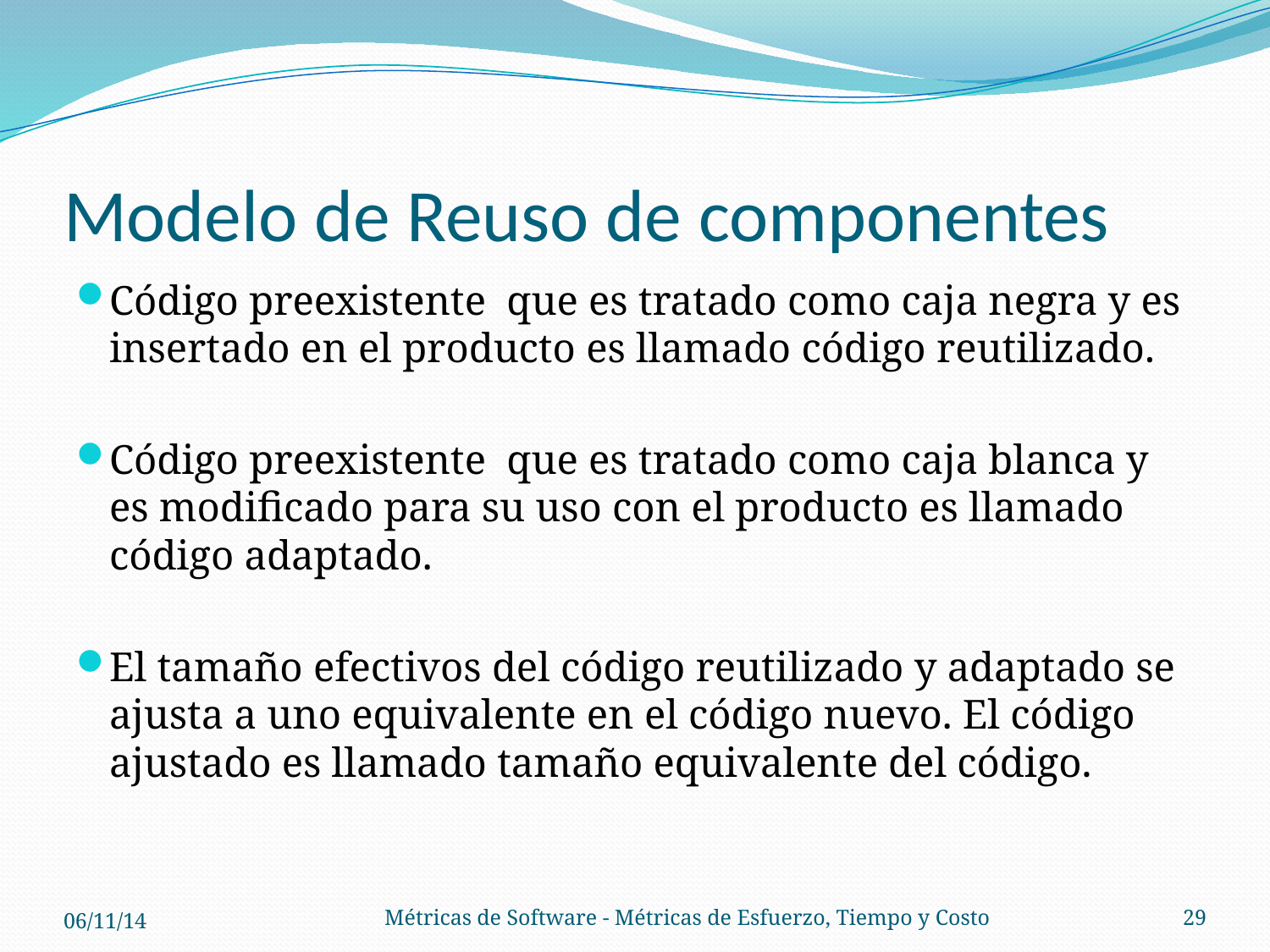

# Modelo de Reuso de componentes
Código preexistente  que es tratado como caja negra y es insertado en el producto es llamado código reutilizado.

Código preexistente  que es tratado como caja blanca y es modificado para su uso con el producto es llamado código adaptado.

El tamaño efectivos del código reutilizado y adaptado se ajusta a uno equivalente en el código nuevo. El código ajustado es llamado tamaño equivalente del código.
06/11/14
Métricas de Software - Métricas de Esfuerzo, Tiempo y Costo
29